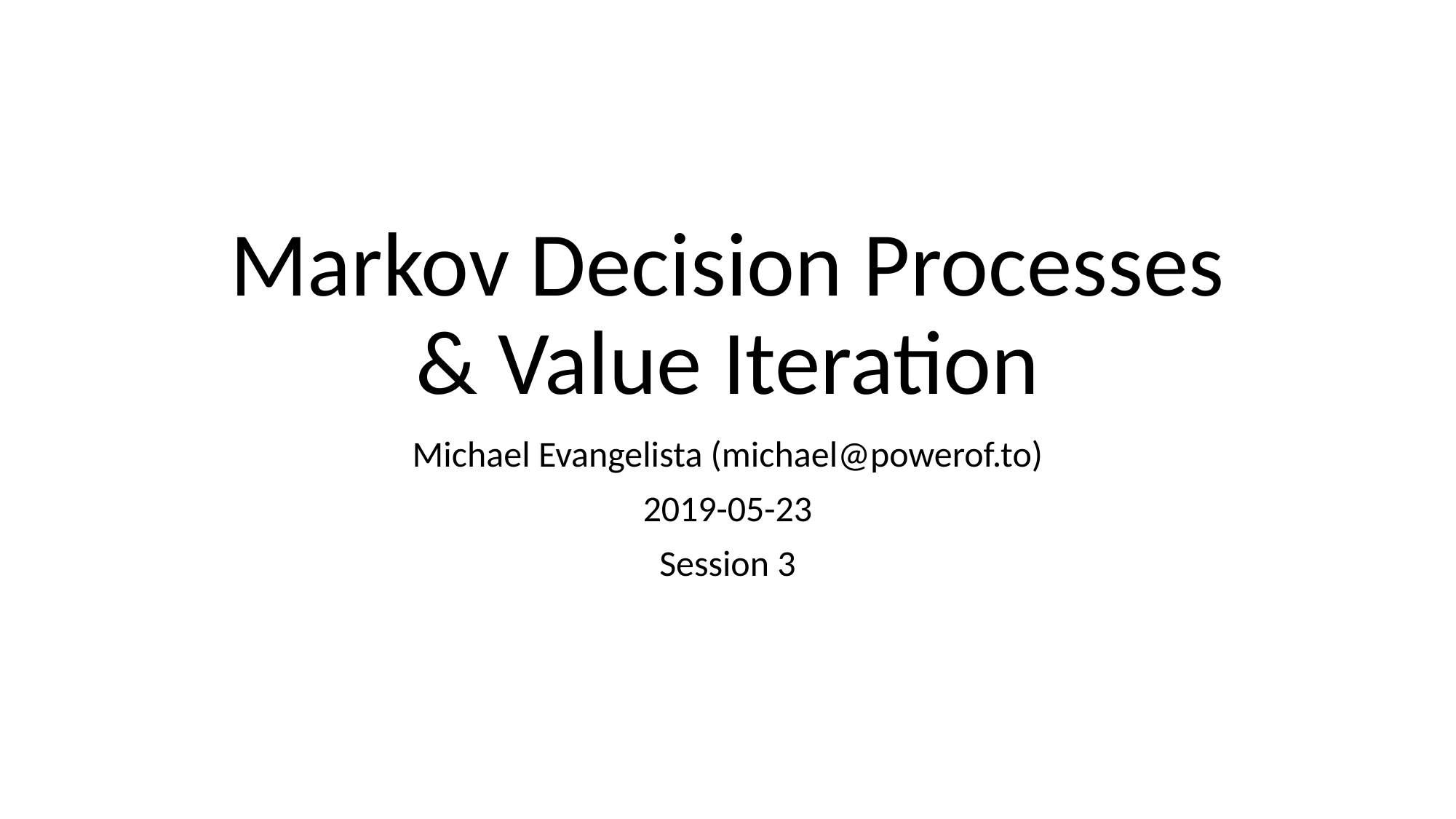

# Markov Decision Processes & Value Iteration
Michael Evangelista (michael@powerof.to)
2019-05-23
Session 3